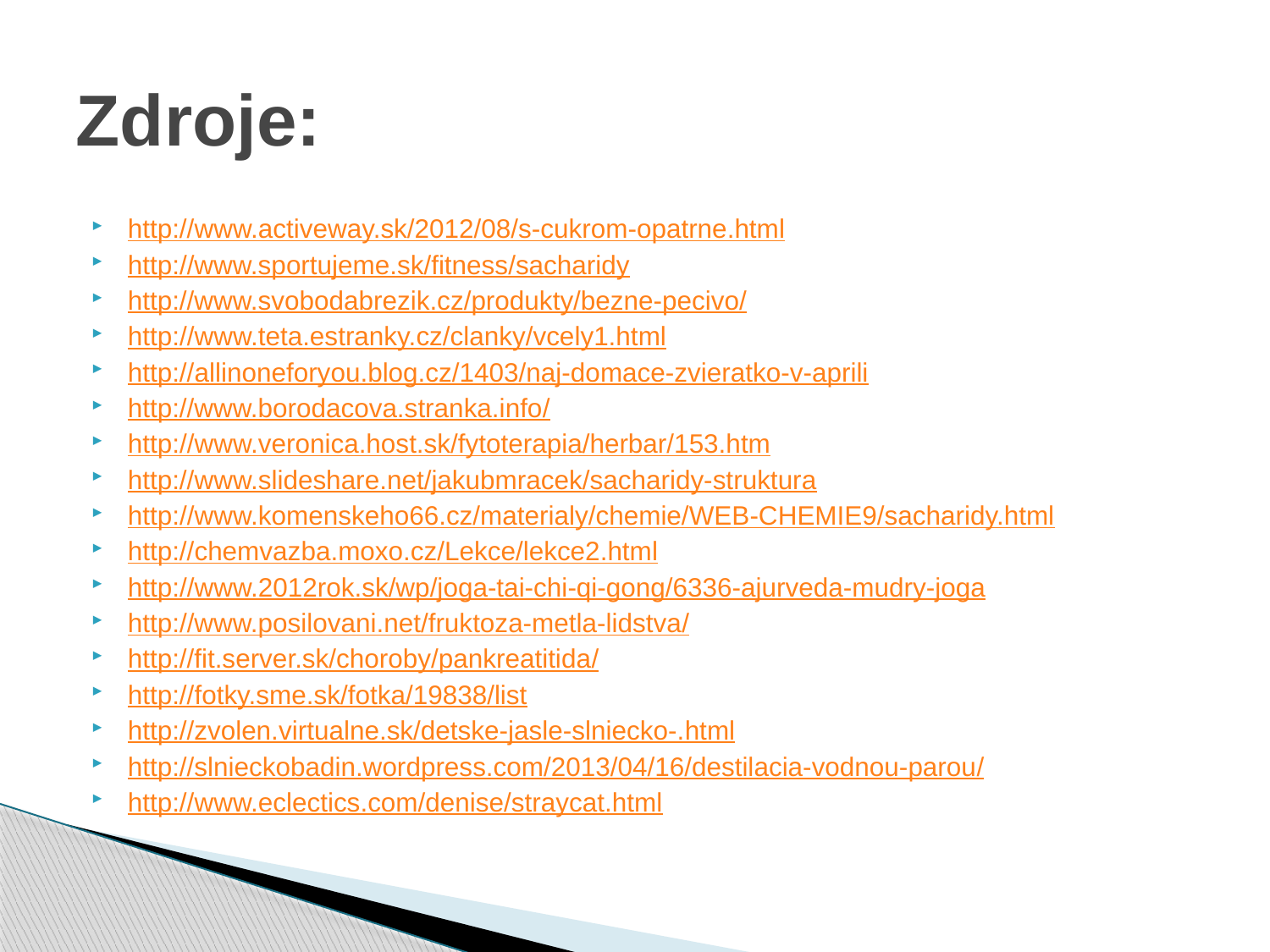

# Zdroje:
http://www.activeway.sk/2012/08/s-cukrom-opatrne.html
http://www.sportujeme.sk/fitness/sacharidy
http://www.svobodabrezik.cz/produkty/bezne-pecivo/
http://www.teta.estranky.cz/clanky/vcely1.html
http://allinoneforyou.blog.cz/1403/naj-domace-zvieratko-v-aprili
http://www.borodacova.stranka.info/
http://www.veronica.host.sk/fytoterapia/herbar/153.htm
http://www.slideshare.net/jakubmracek/sacharidy-struktura
http://www.komenskeho66.cz/materialy/chemie/WEB-CHEMIE9/sacharidy.html
http://chemvazba.moxo.cz/Lekce/lekce2.html
http://www.2012rok.sk/wp/joga-tai-chi-qi-gong/6336-ajurveda-mudry-joga
http://www.posilovani.net/fruktoza-metla-lidstva/
http://fit.server.sk/choroby/pankreatitida/
http://fotky.sme.sk/fotka/19838/list
http://zvolen.virtualne.sk/detske-jasle-slniecko-.html
http://slnieckobadin.wordpress.com/2013/04/16/destilacia-vodnou-parou/
http://www.eclectics.com/denise/straycat.html